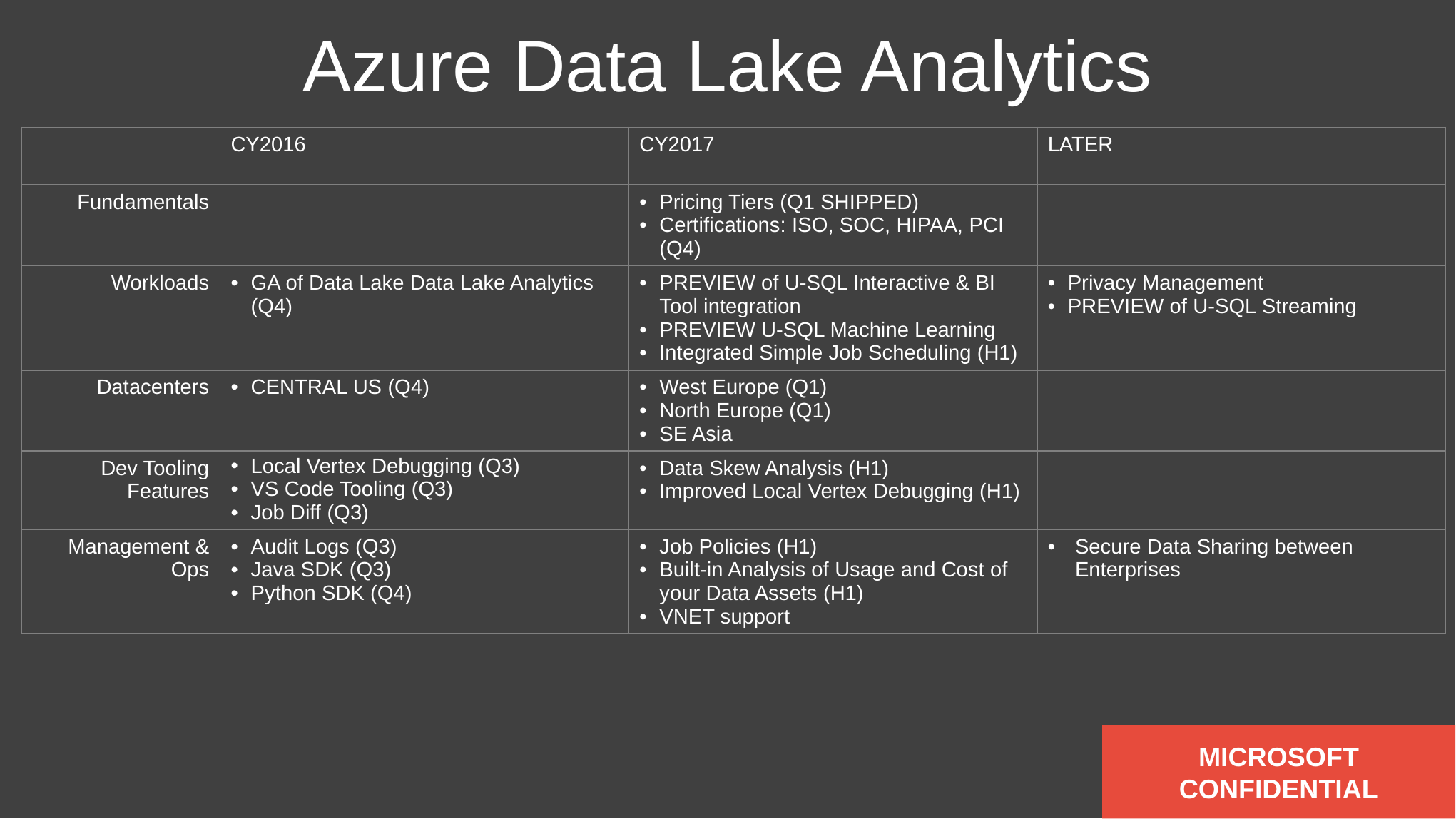

Azure Data Lake Analytics
|  | CY2016 | CY2017 | LATER |
| --- | --- | --- | --- |
| Fundamentals |  | Pricing Tiers (Q1 SHIPPED) Certifications: ISO, SOC, HIPAA, PCI (Q4) |  |
| Workloads | GA of Data Lake Data Lake Analytics (Q4) | PREVIEW of U-SQL Interactive & BI Tool integration PREVIEW U-SQL Machine Learning Integrated Simple Job Scheduling (H1) | Privacy Management PREVIEW of U-SQL Streaming |
| Datacenters | CENTRAL US (Q4) | West Europe (Q1) North Europe (Q1) SE Asia |  |
| Dev Tooling Features | Local Vertex Debugging (Q3) VS Code Tooling (Q3) Job Diff (Q3) | Data Skew Analysis (H1) Improved Local Vertex Debugging (H1) |  |
| Management & Ops | Audit Logs (Q3) Java SDK (Q3) Python SDK (Q4) | Job Policies (H1) Built-in Analysis of Usage and Cost of your Data Assets (H1) VNET support | Secure Data Sharing between Enterprises |

MICROSOFT CONFIDENTIAL